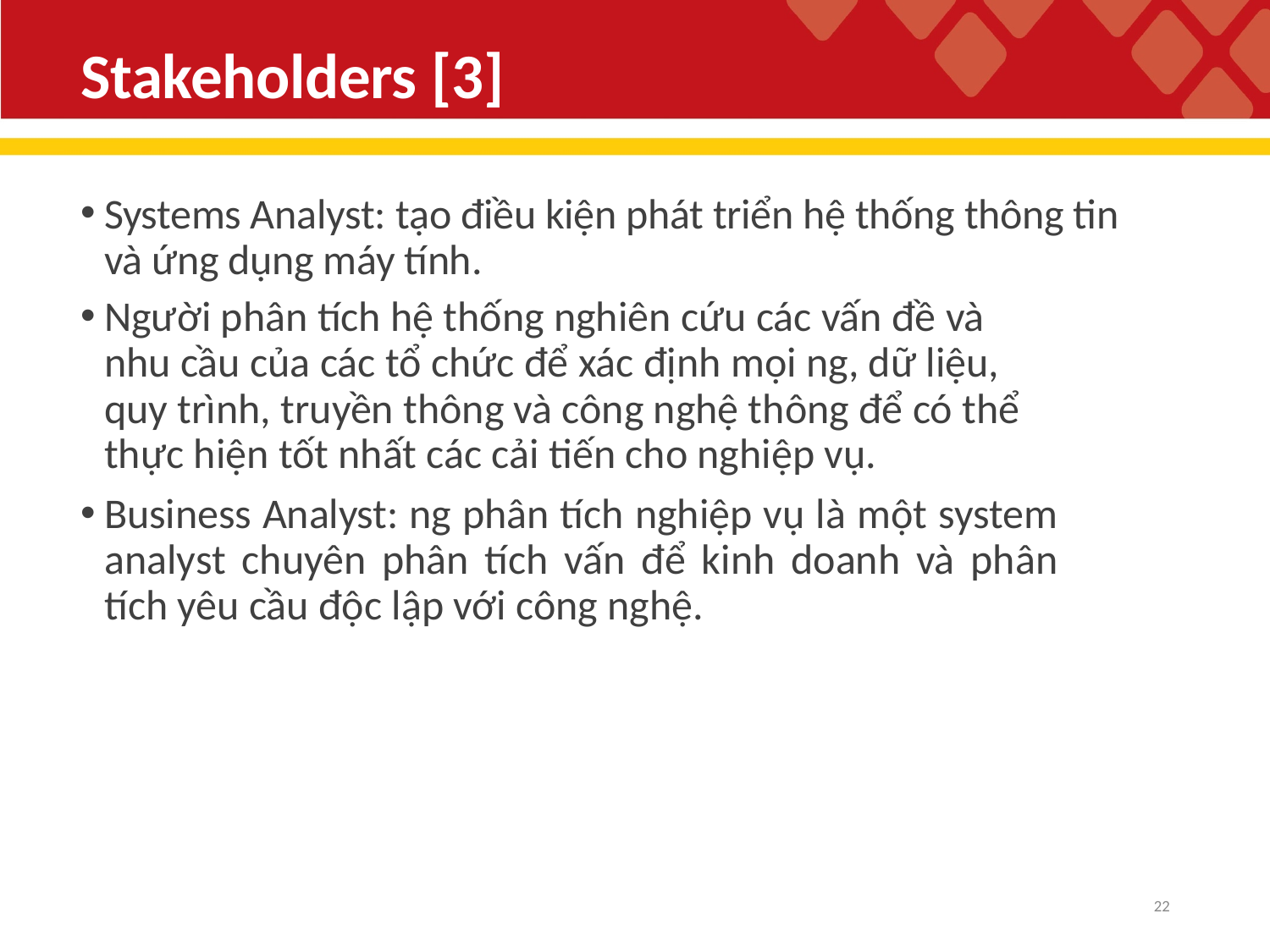

# Stakeholders [3]
Systems Analyst: tạo điều kiện phát triển hệ thống thông tin và ứng dụng máy tính.
Người phân tích hệ thống nghiên cứu các vấn đề và nhu cầu của các tổ chức để xác định mọi ng, dữ liệu, quy trình, truyền thông và công nghệ thông để có thể thực hiện tốt nhất các cải tiến cho nghiệp vụ.
Business Analyst: ng phân tích nghiệp vụ là một system analyst chuyên phân tích vấn để kinh doanh và phân tích yêu cầu độc lập với công nghệ.
22